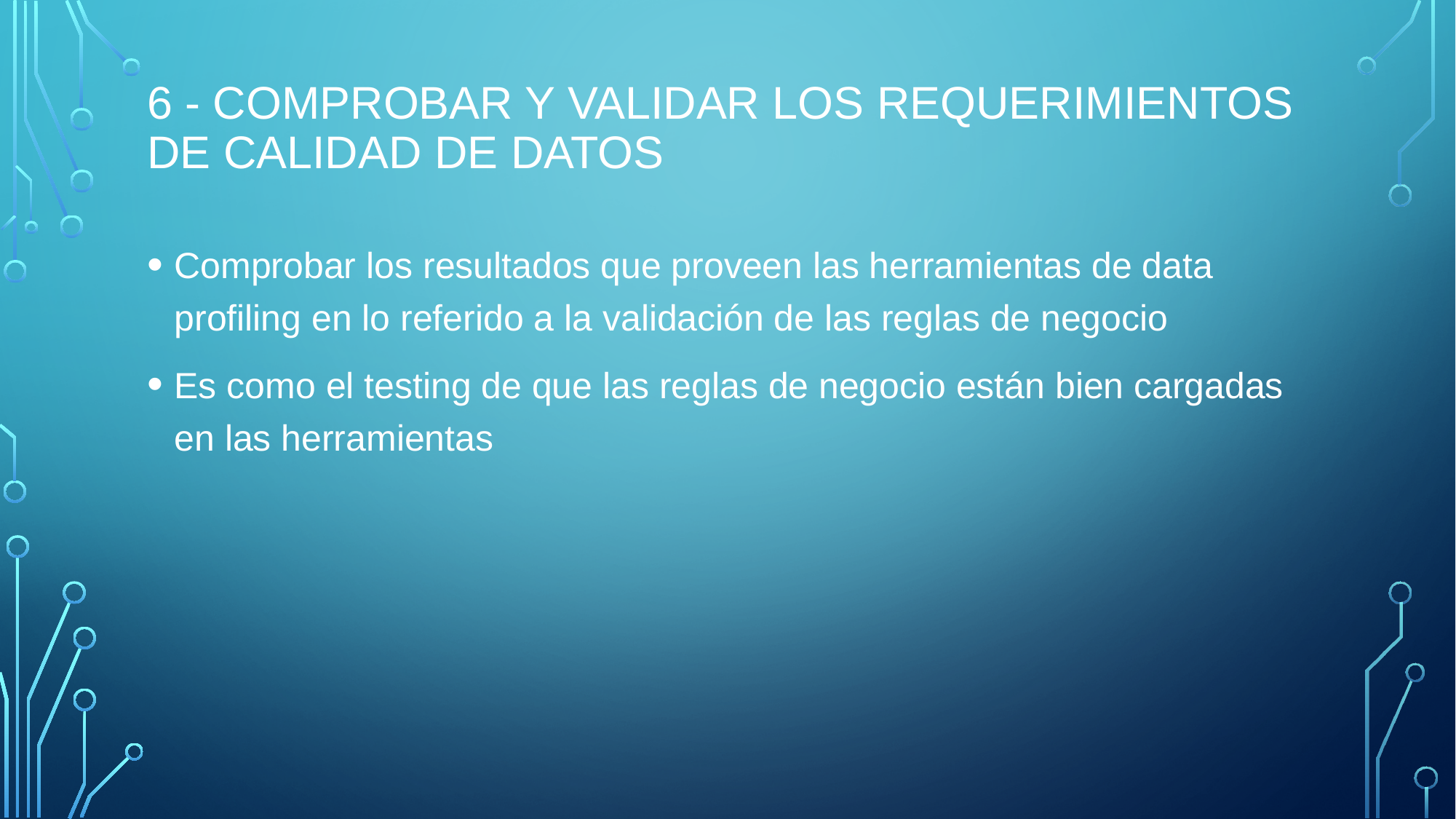

# 6 - Comprobar y validar los requerimientos de calidad de datos

Comprobar los resultados que proveen las herramientas de data profiling en lo referido a la validación de las reglas de negocio
Es como el testing de que las reglas de negocio están bien cargadas en las herramientas